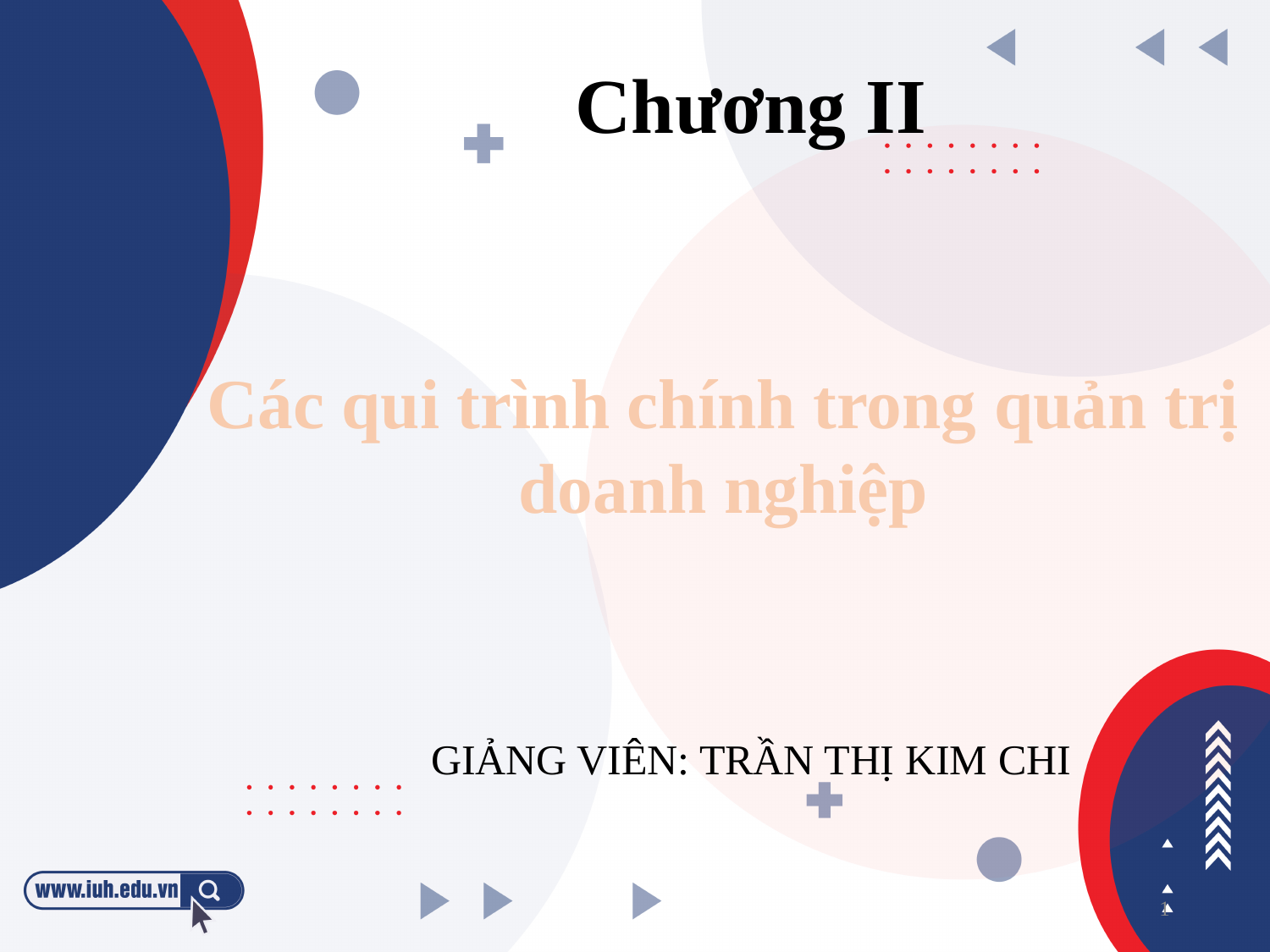

Chương II
Các qui trình chính trong quản trị doanh nghiệp
GIẢNG VIÊN: TRẦN THỊ KIM CHI
1